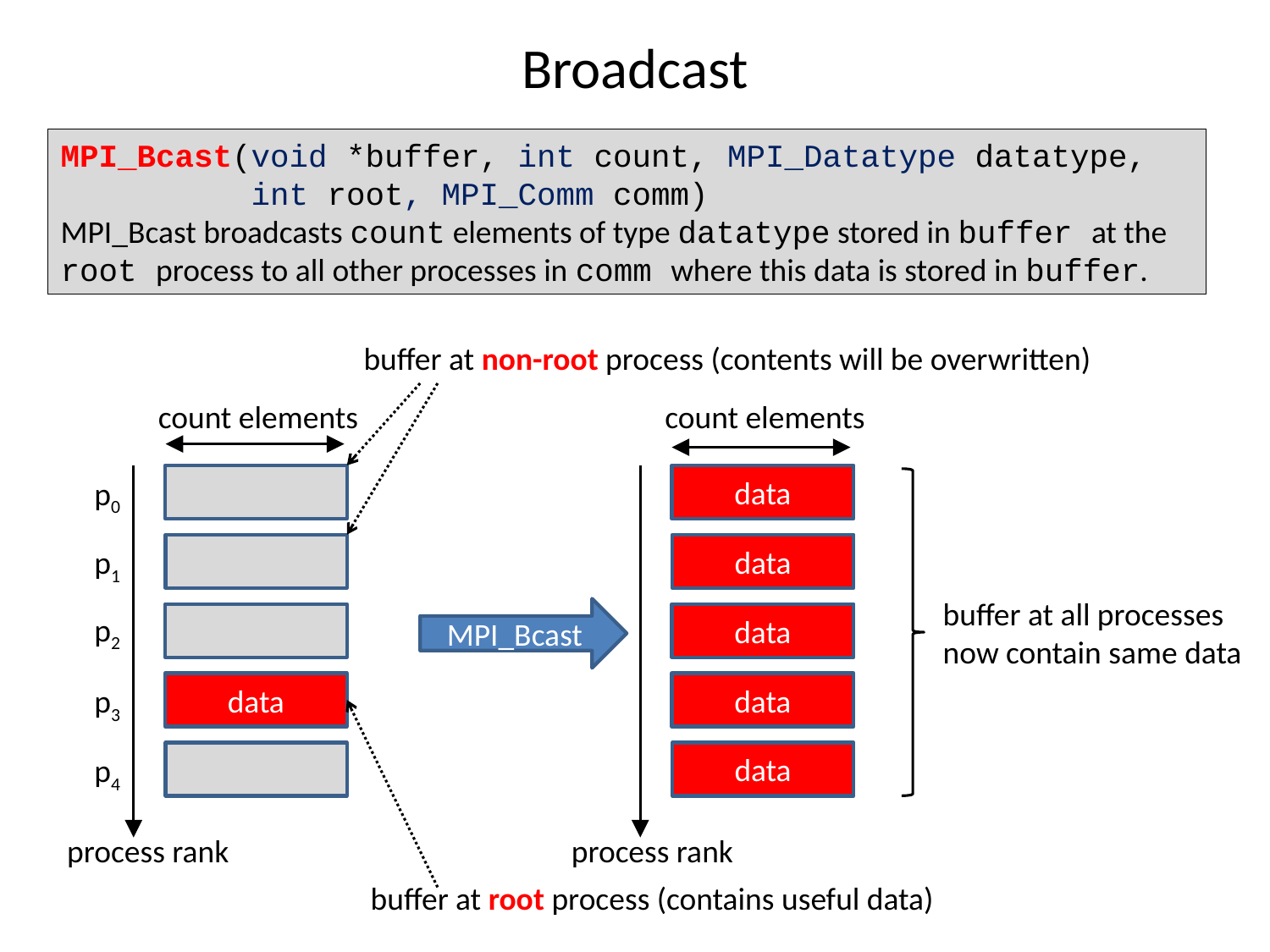

# Broadcast
MPI_Bcast(void *buffer, int count, MPI_Datatype datatype,
          int root, MPI_Comm comm)
MPI_Bcast broadcasts count elements of type datatype stored in buffer at the root process to all other processes in comm where this data is stored in buffer.
buffer at non-root process (contents will be overwritten)
count elements
count elements

data
p0

data
p1
buffer at all processes
now contain same data
MPI_Bcast
p2

data
data
data
p3

data
p4
process rank
process rank
buffer at root process (contains useful data)